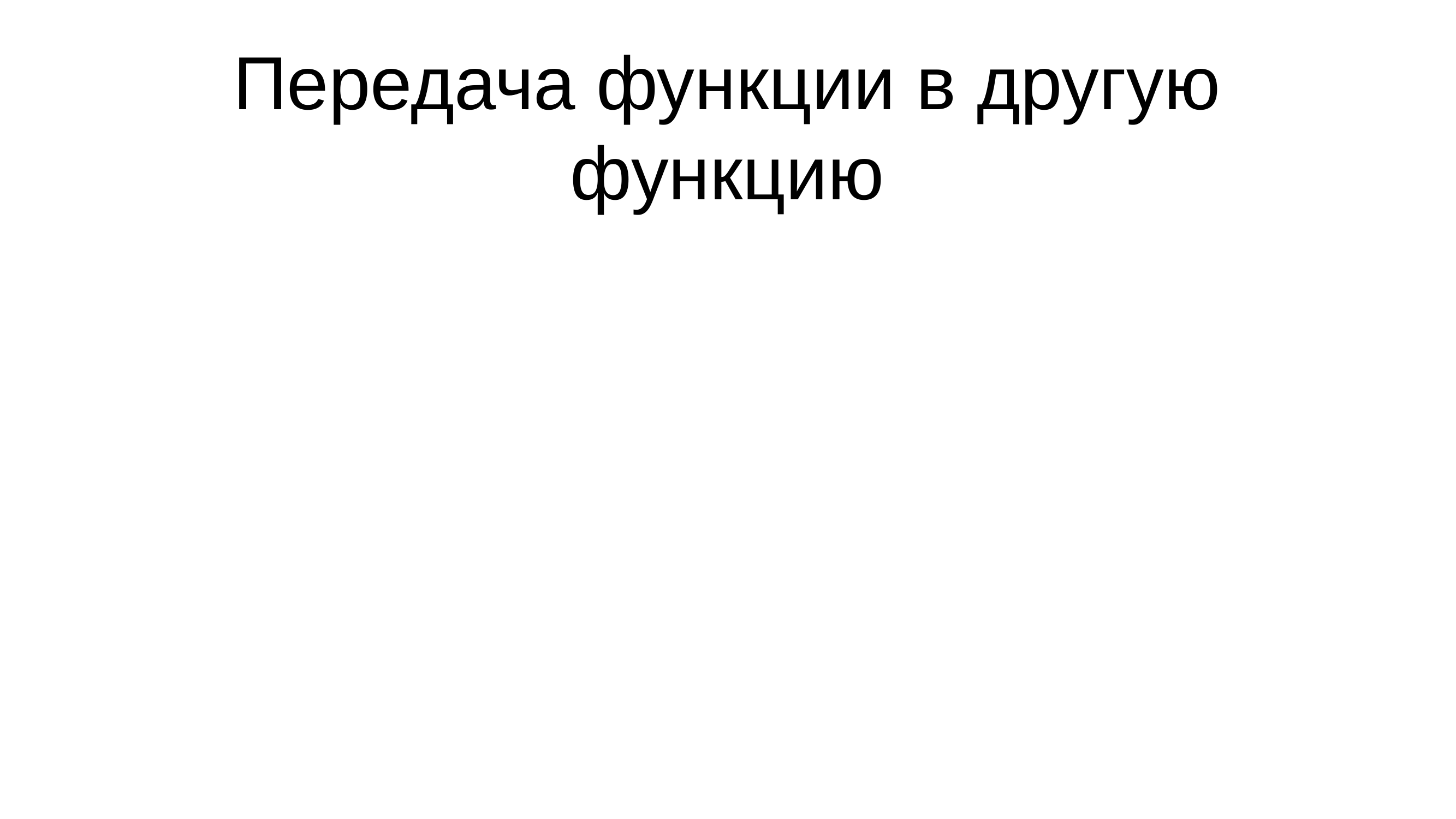

# Передача функции в другую функцию
hello():